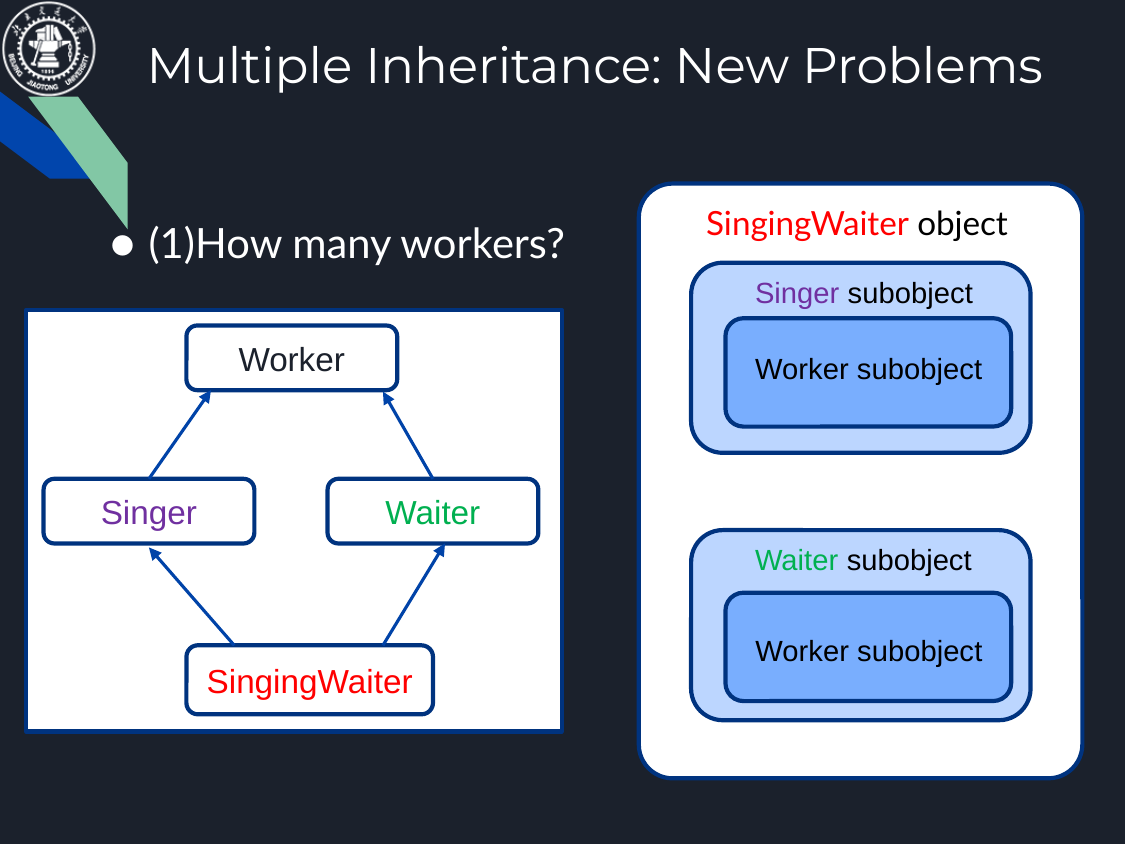

# Multiple Inheritance: New Problems

SingingWaiter object

Singer subobject

Worker subobject

Waiter subobject

Worker subobject
(1)How many workers?

Worker
Singer
Waiter
SingingWaiter